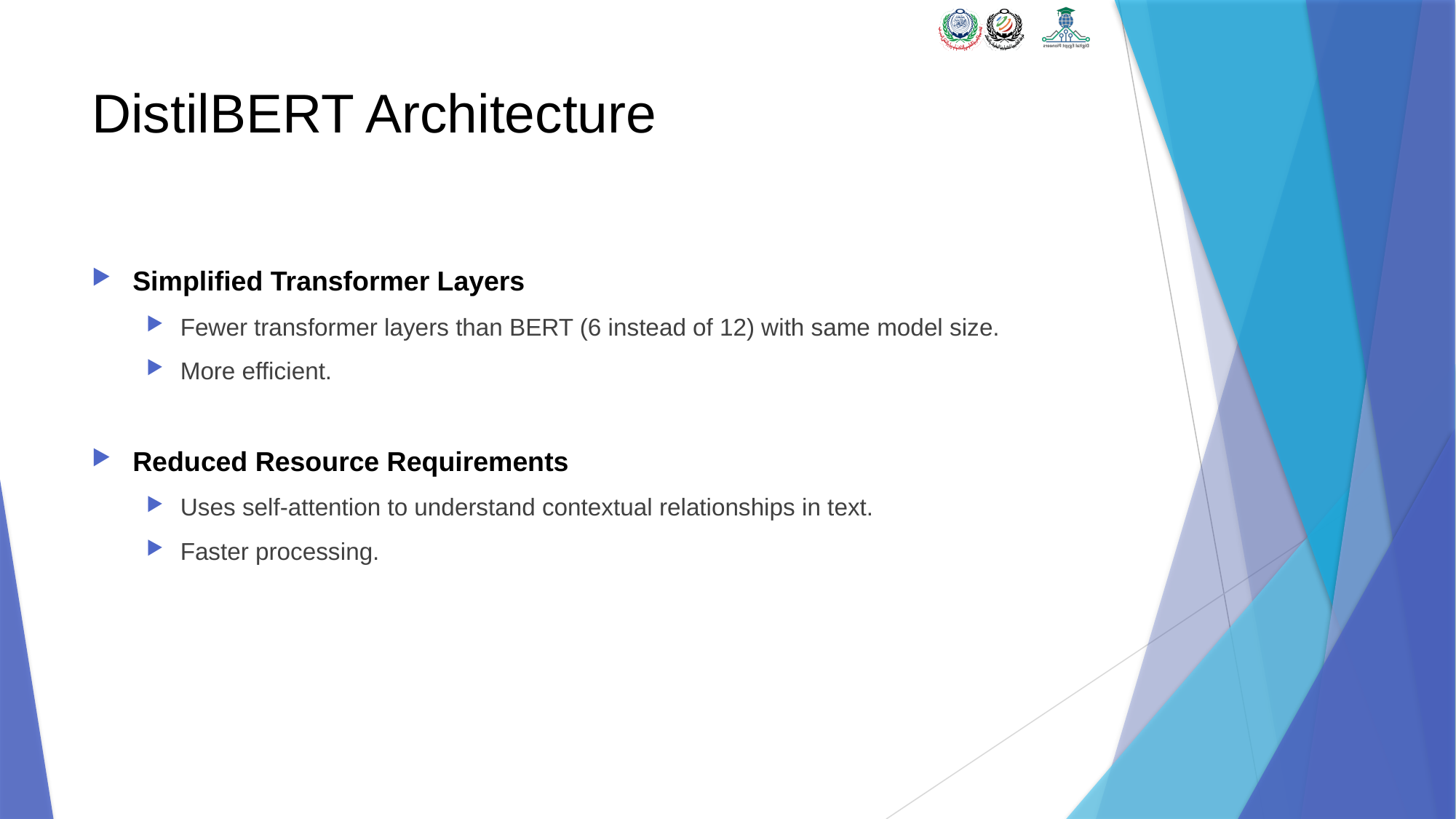

# DistilBERT Architecture
Simplified Transformer Layers
Fewer transformer layers than BERT (6 instead of 12) with same model size.
More efficient.

Reduced Resource Requirements
Uses self-attention to understand contextual relationships in text.
Faster processing.